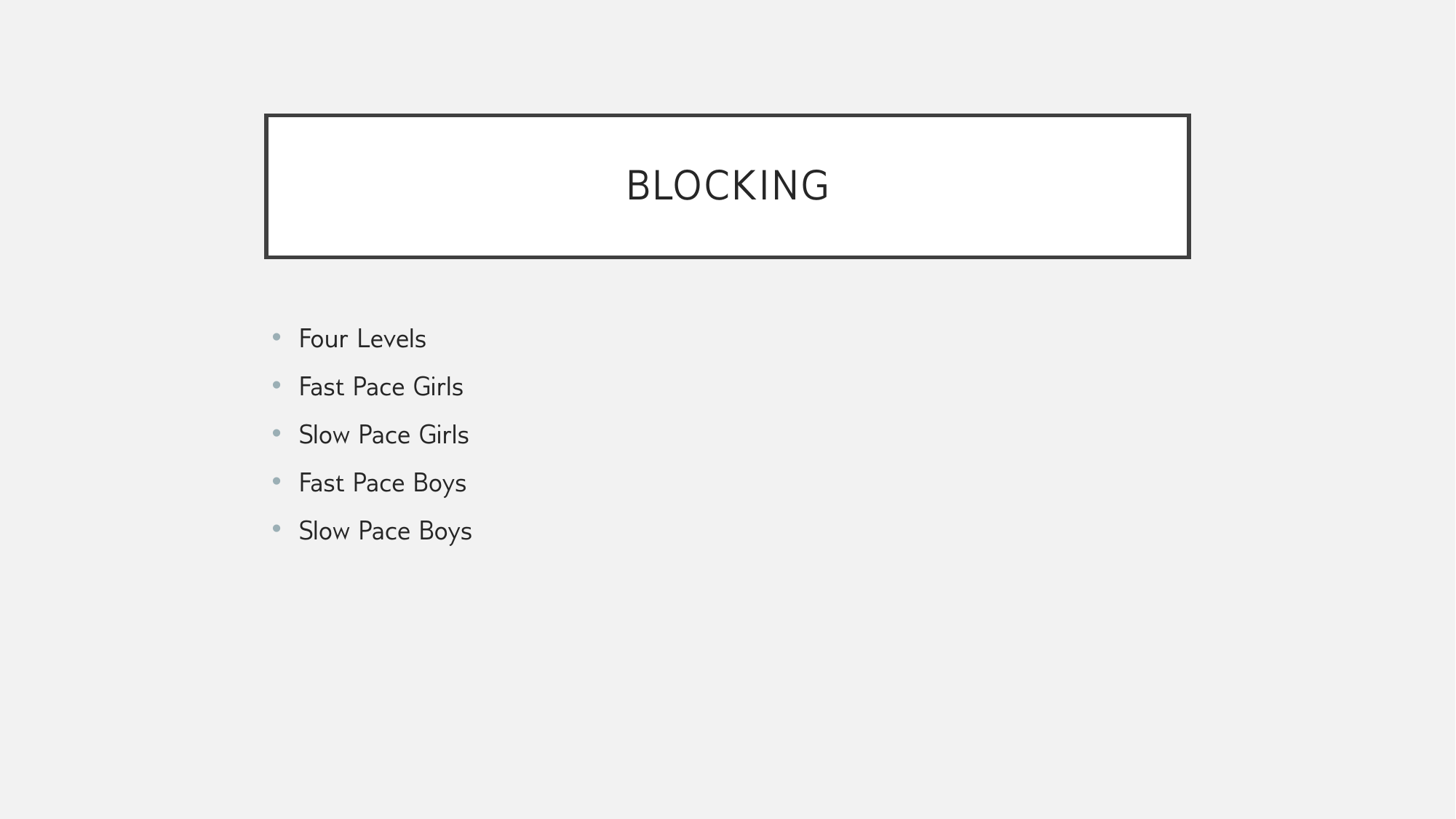

# Blocking
Four Levels
Fast Pace Girls
Slow Pace Girls
Fast Pace Boys
Slow Pace Boys